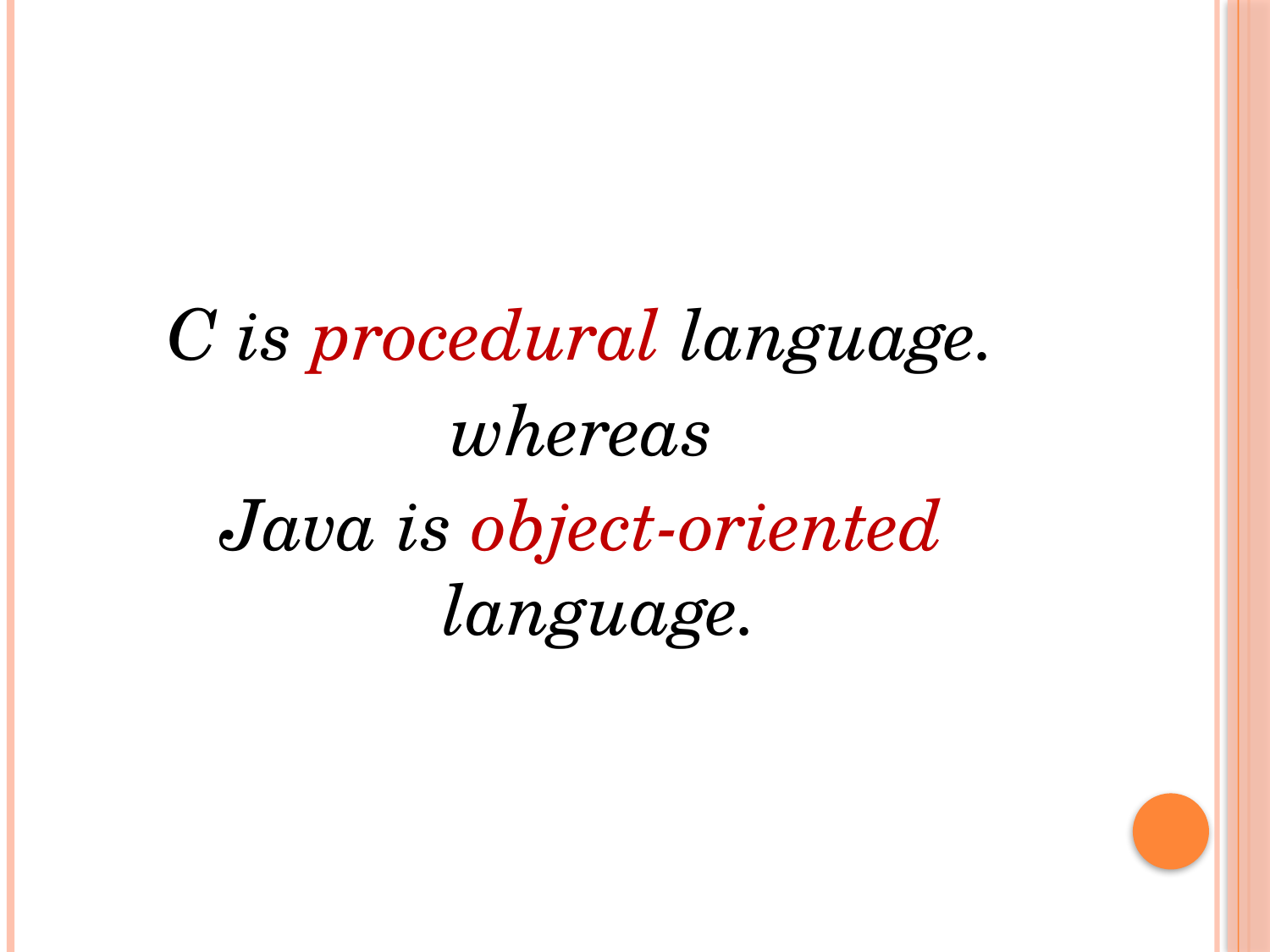

C is procedural language.
whereas
Java is object-oriented language.